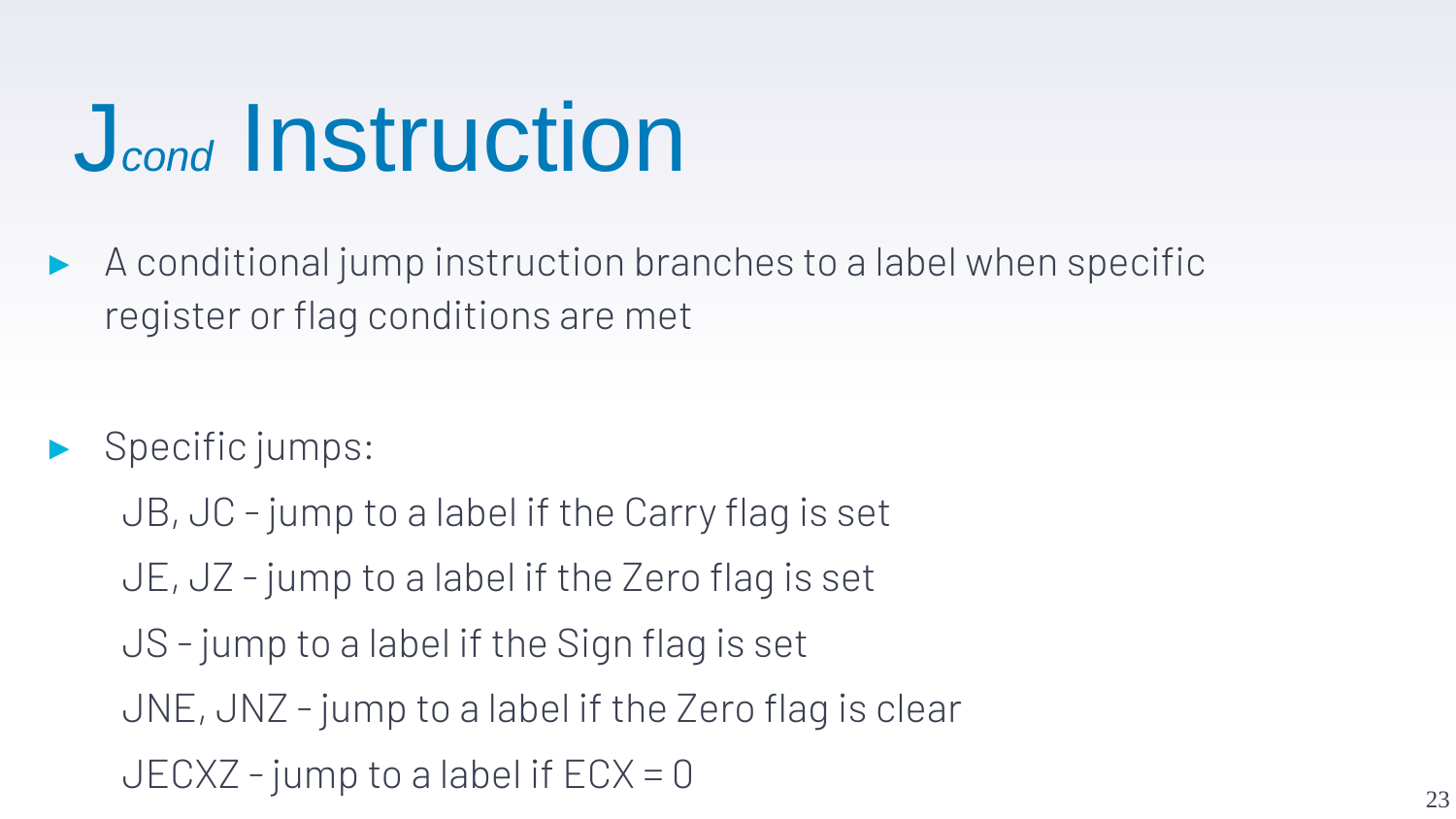

# Jcond Instruction
A conditional jump instruction branches to a label when specific register or flag conditions are met

Specific jumps:
JB, JC - jump to a label if the Carry flag is set
JE, JZ - jump to a label if the Zero flag is set
JS - jump to a label if the Sign flag is set
JNE, JNZ - jump to a label if the Zero flag is clear
JECXZ - jump to a label if ECX = 0
23